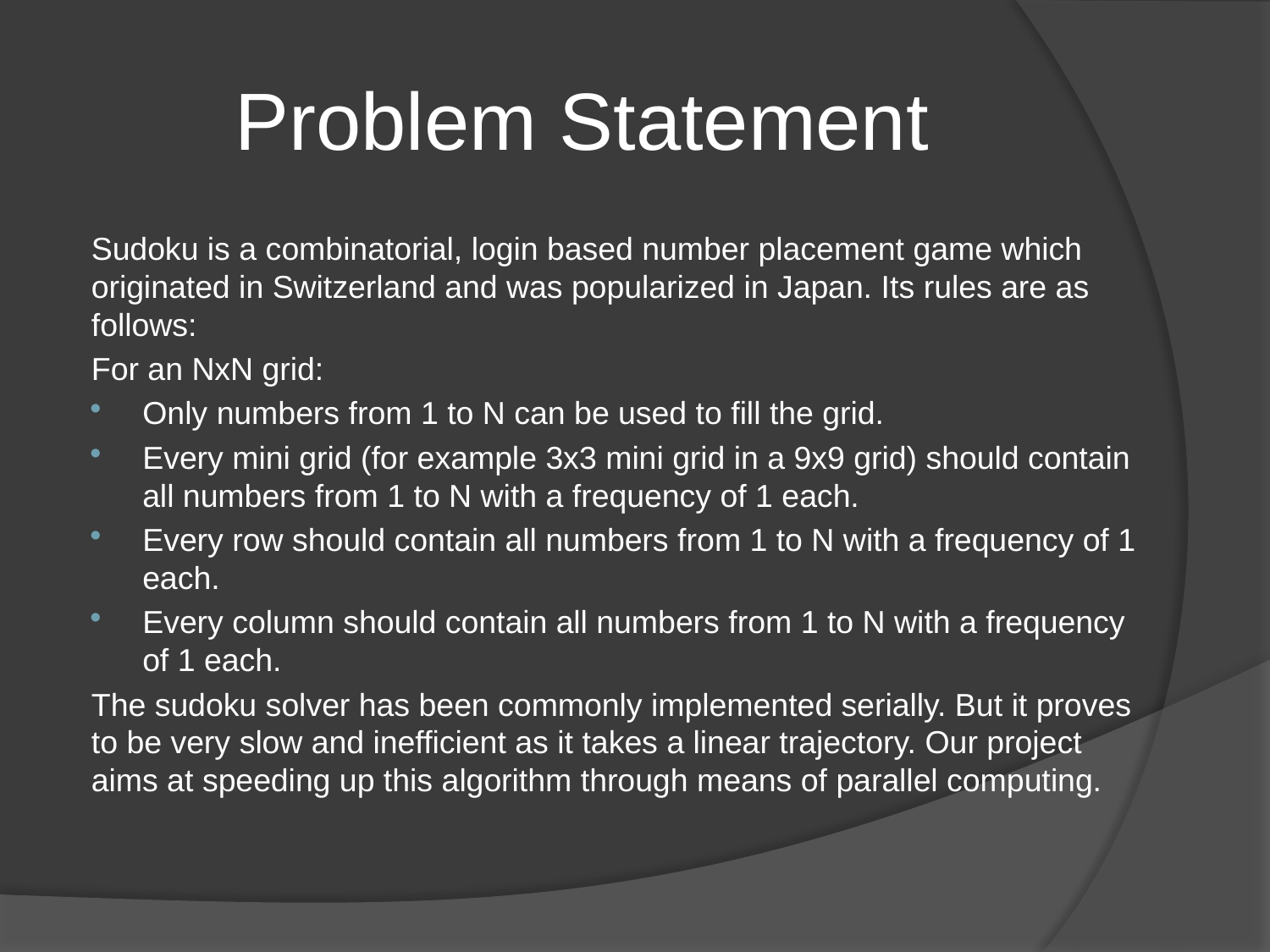

# Problem Statement
Sudoku is a combinatorial, login based number placement game which originated in Switzerland and was popularized in Japan. Its rules are as follows:
For an NxN grid:
Only numbers from 1 to N can be used to fill the grid.
Every mini grid (for example 3x3 mini grid in a 9x9 grid) should contain all numbers from 1 to N with a frequency of 1 each.
Every row should contain all numbers from 1 to N with a frequency of 1 each.
Every column should contain all numbers from 1 to N with a frequency of 1 each.
The sudoku solver has been commonly implemented serially. But it proves to be very slow and inefficient as it takes a linear trajectory. Our project aims at speeding up this algorithm through means of parallel computing.